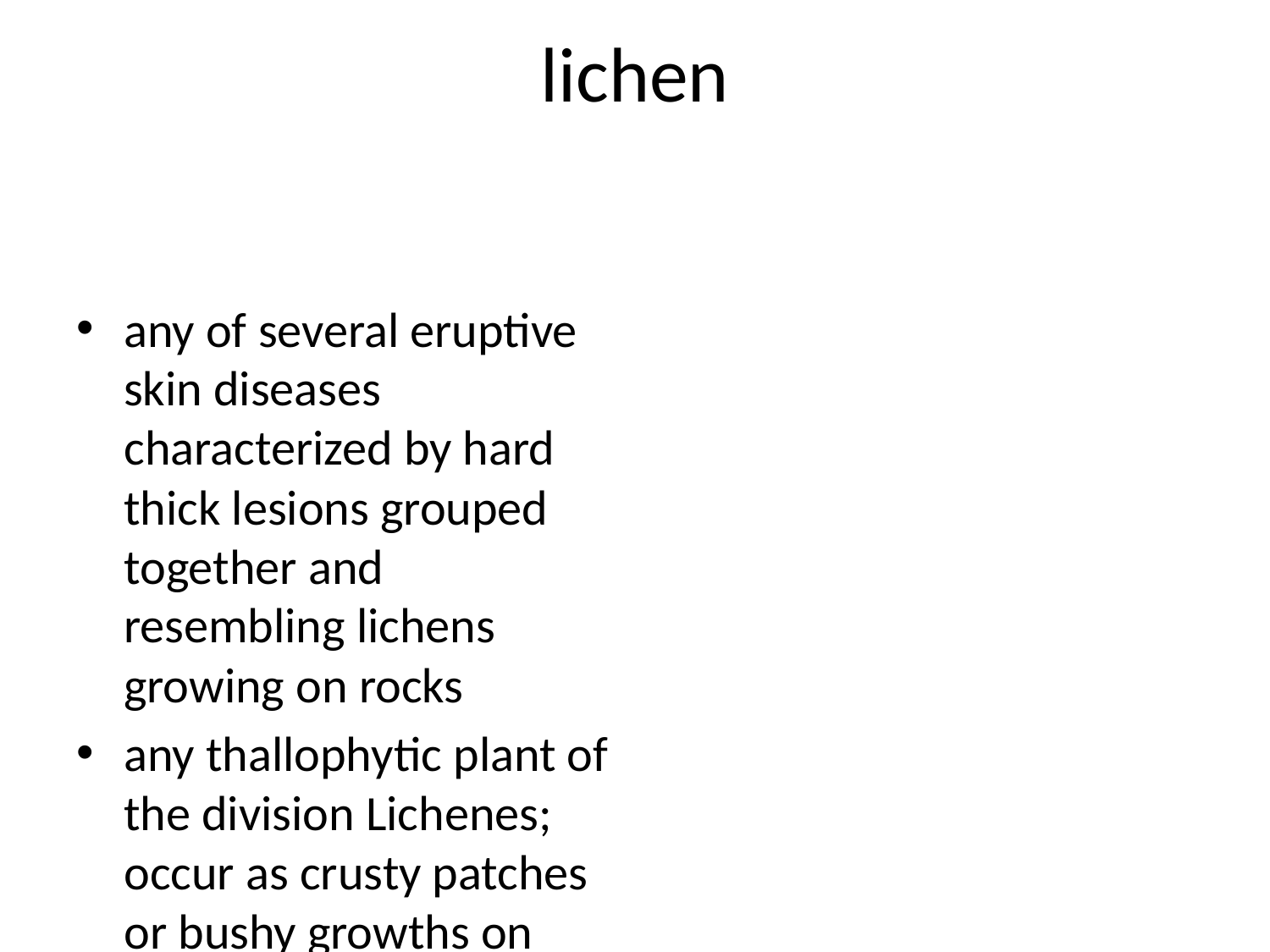

# lichen

any of several eruptive skin diseases characterized by hard thick lesions grouped together and resembling lichens growing on rocks
any thallophytic plant of the division Lichenes; occur as crusty patches or bushy growths on tree trunks or rocks or bare ground etc.